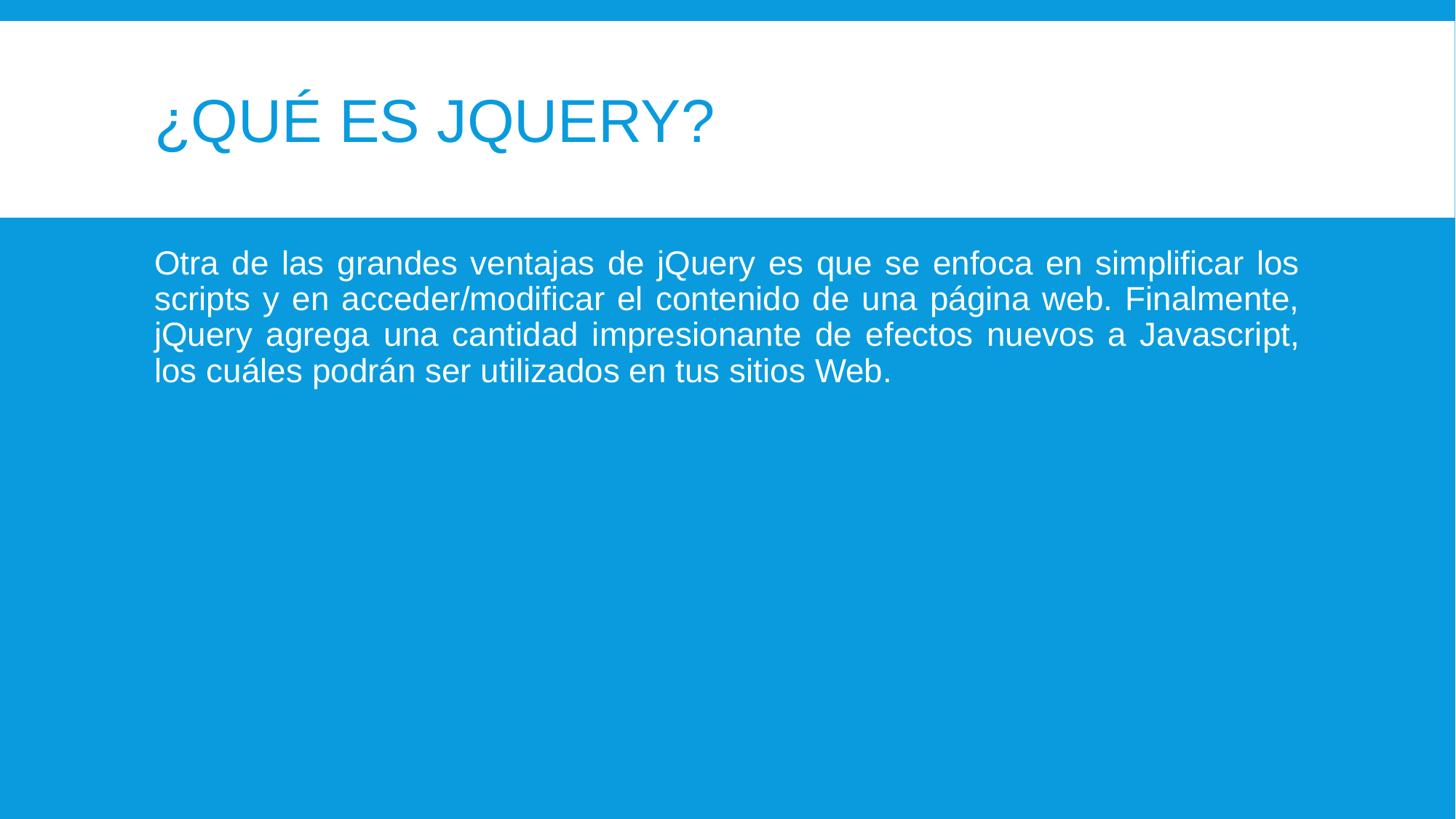

# ¿Qué es jquery?
Otra de las grandes ventajas de jQuery es que se enfoca en simplificar los scripts y en acceder/modificar el contenido de una página web. Finalmente, jQuery agrega una cantidad impresionante de efectos nuevos a Javascript, los cuáles podrán ser utilizados en tus sitios Web.